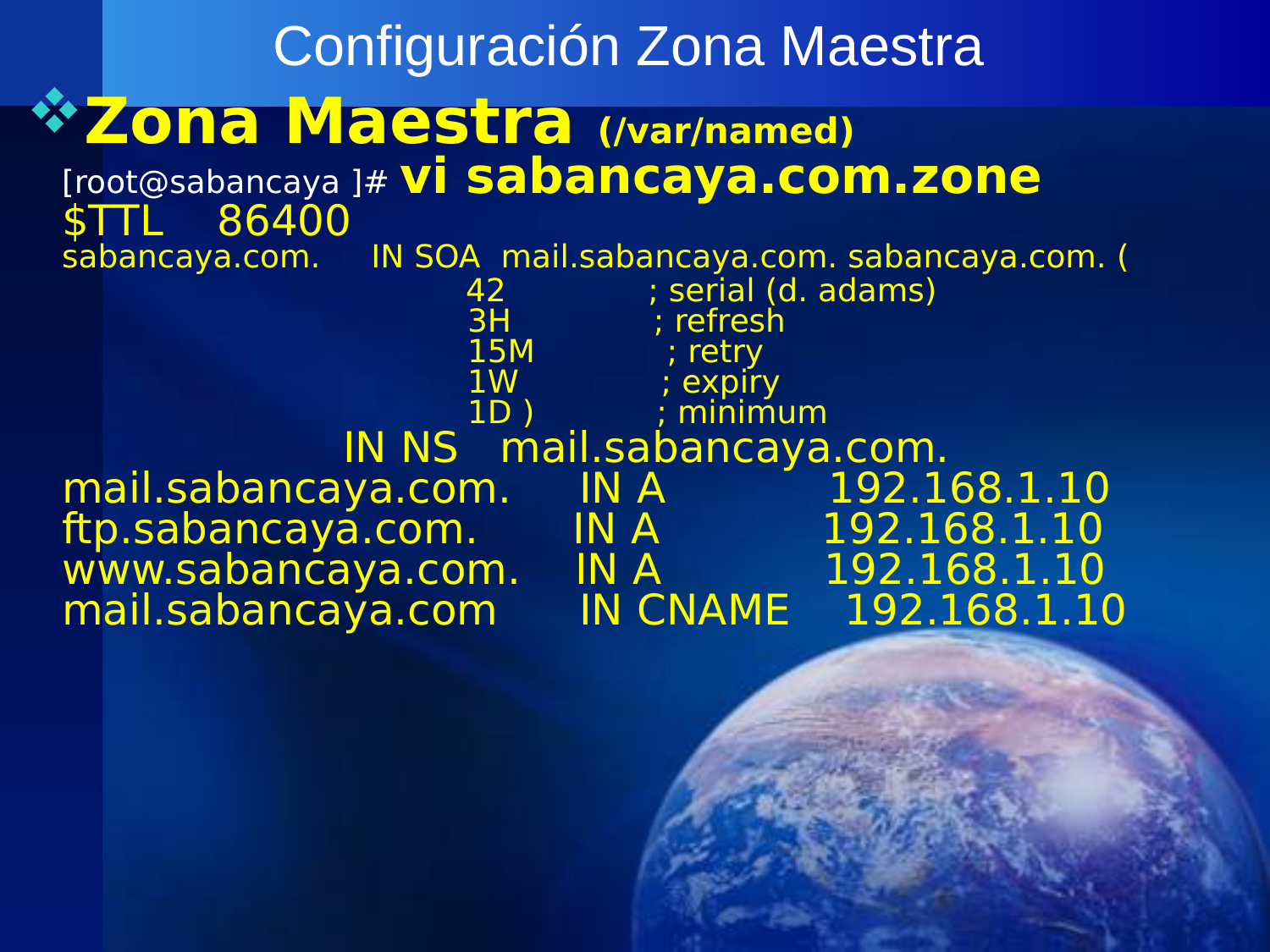

# Configuración Zona Maestra
Zona Maestra (/var/named)
[root@sabancaya ]# vi sabancaya.com.zone
$TTL    86400
sabancaya.com.     IN SOA  mail.sabancaya.com. sabancaya.com. (
                                    42              ; serial (d. adams)
                                        3H              ; refresh
                                        15M             ; retry
                                        1W              ; expiry
                                        1D )            ; minimum
                	  IN NS   mail.sabancaya.com.
mail.sabancaya.com.     IN A            192.168.1.10
ftp.sabancaya.com.       IN A            192.168.1.10
www.sabancaya.com.    IN A            192.168.1.10
mail.sabancaya.com      IN CNAME    192.168.1.10